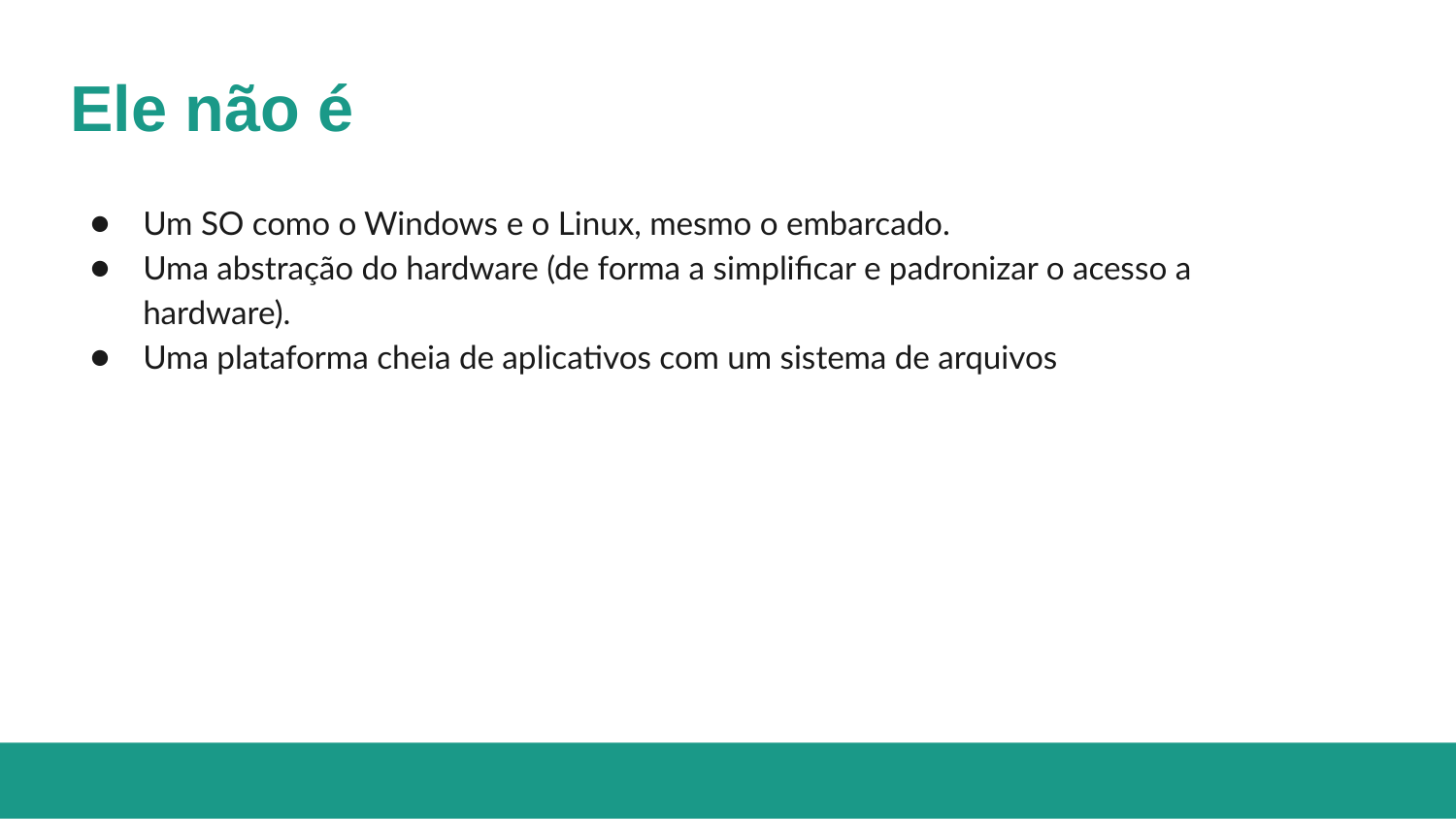

# Ele não é
Um SO como o Windows e o Linux, mesmo o embarcado.
Uma abstração do hardware (de forma a simplificar e padronizar o acesso a hardware).
Uma plataforma cheia de aplicativos com um sistema de arquivos